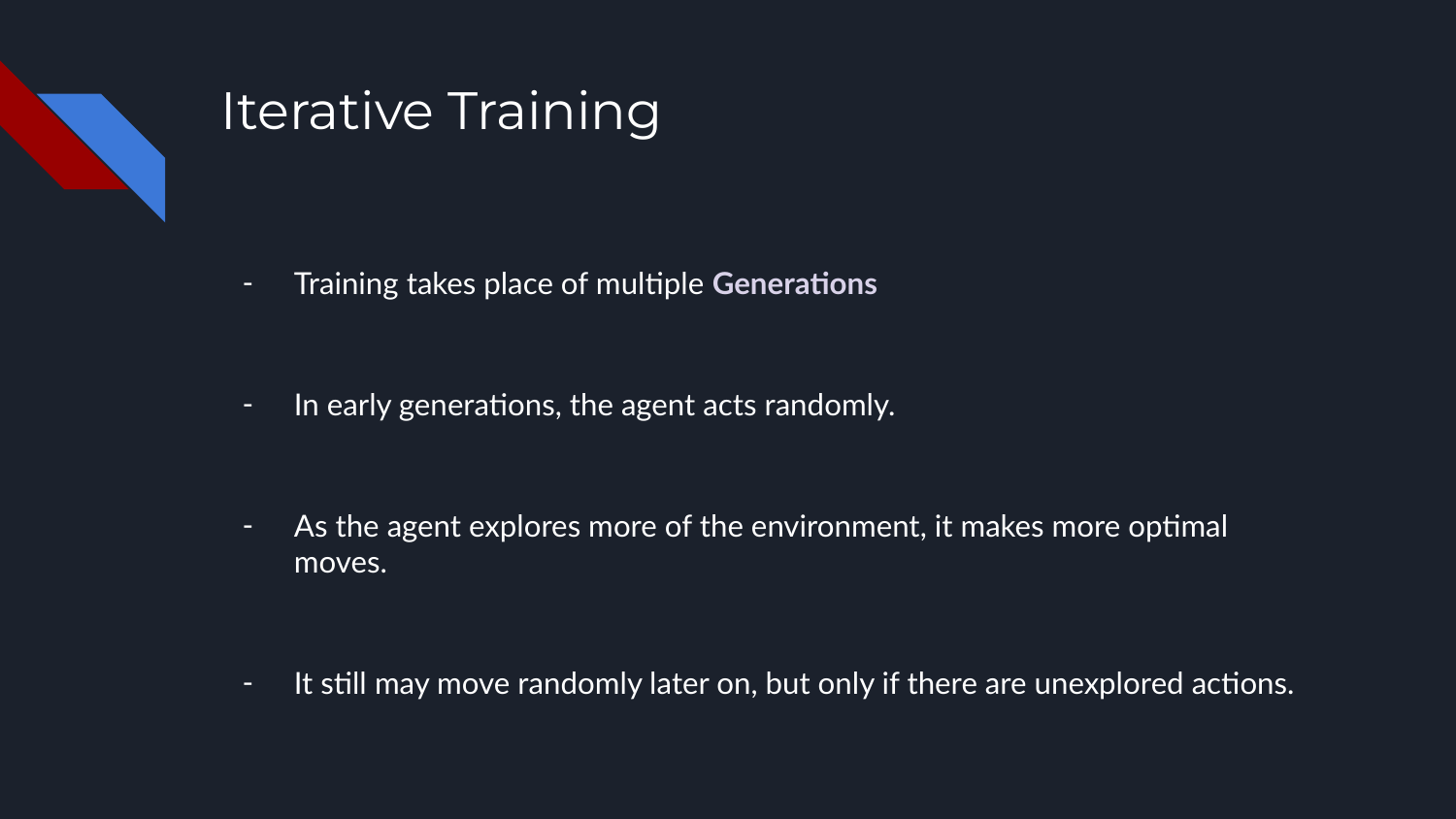

# Iterative Training
Training takes place of multiple Generations

In early generations, the agent acts randomly.

As the agent explores more of the environment, it makes more optimal moves.

It still may move randomly later on, but only if there are unexplored actions.